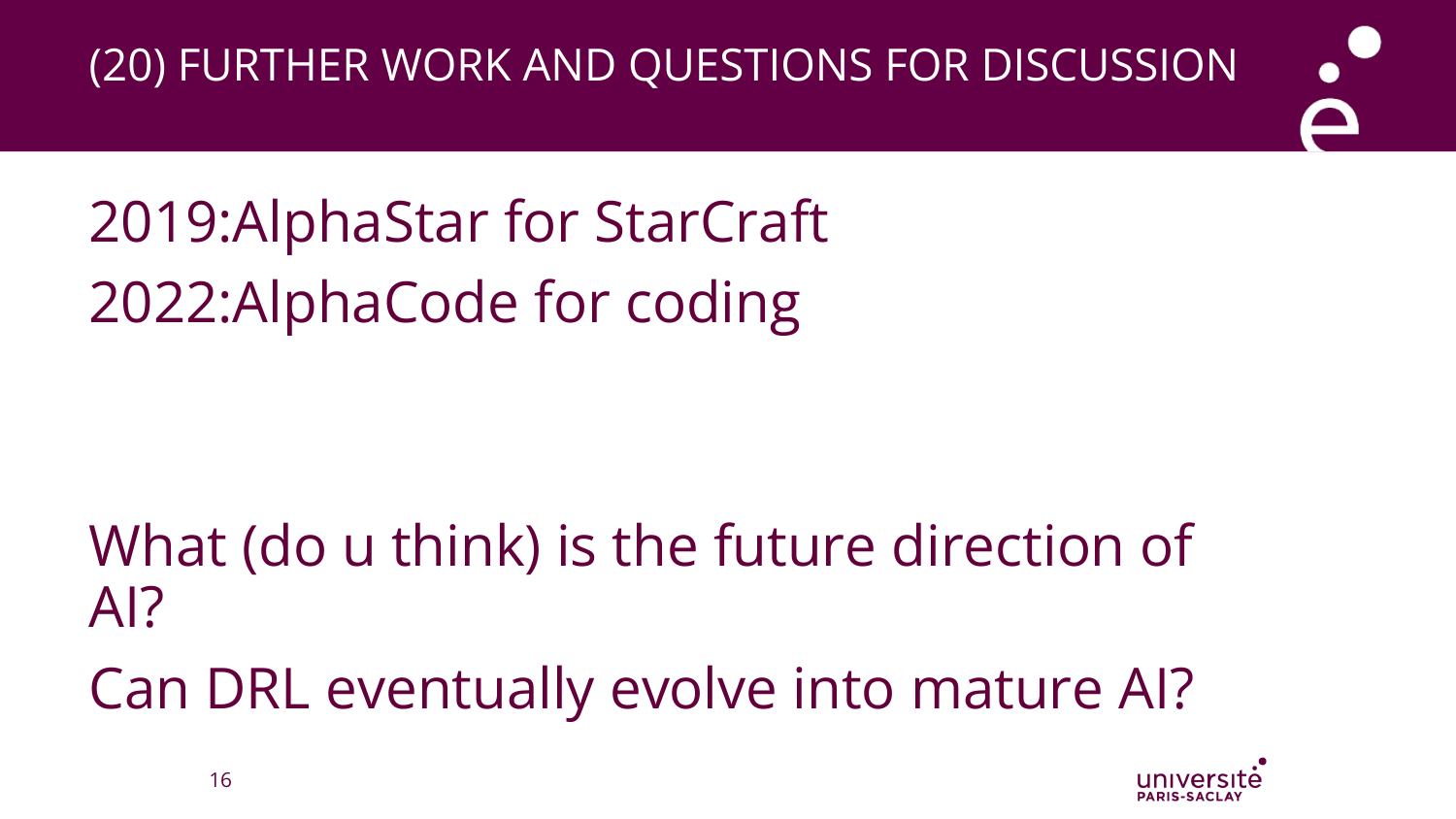

# (20) FURTHER WORK AND QUESTIONS FOR DISCUSSION
2019:AlphaStar for StarCraft
2022:AlphaCode for coding

What (do u think) is the future direction of AI?
Can DRL eventually evolve into mature AI?

16